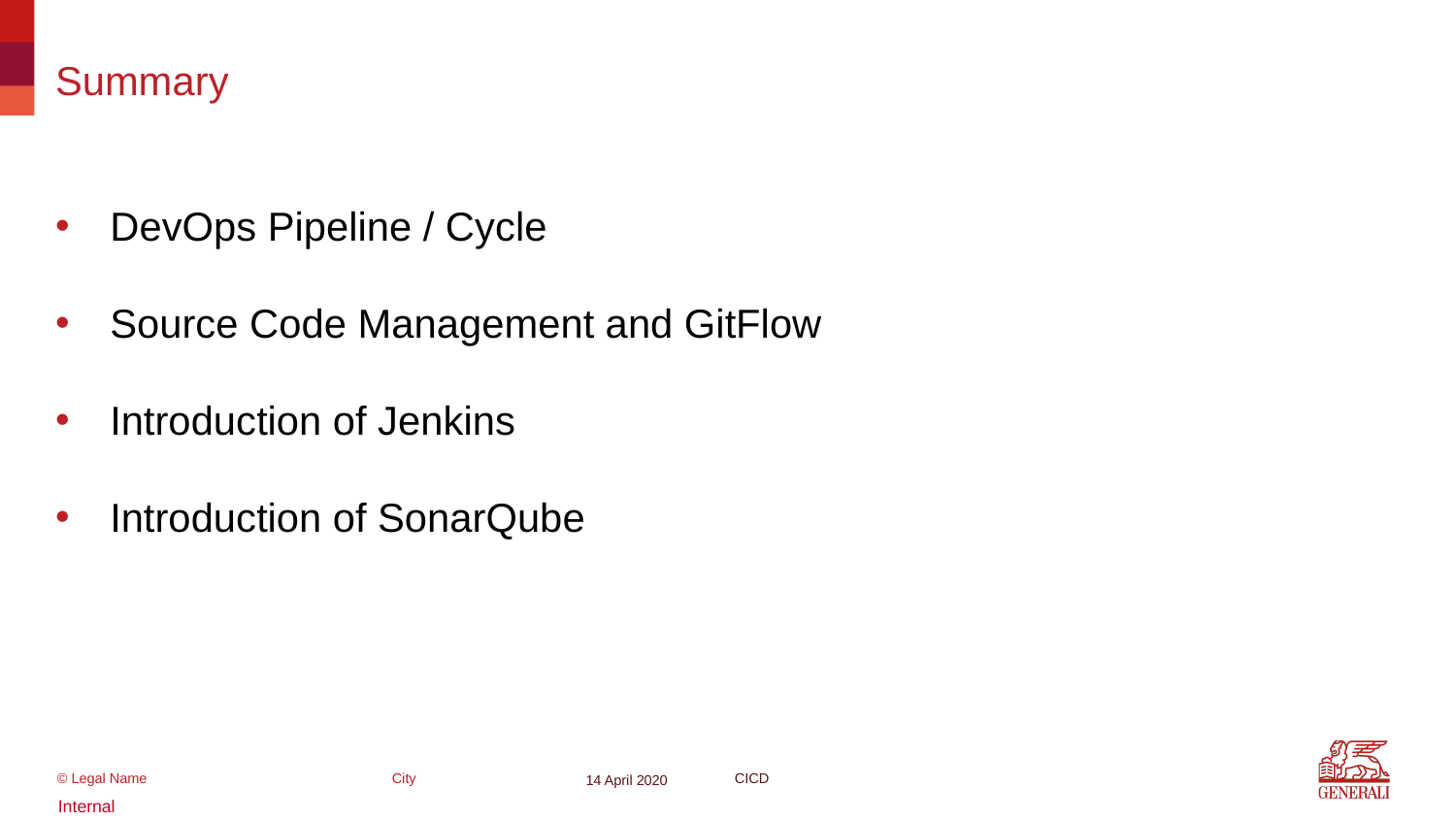

# Summary

DevOps Pipeline / Cycle

Source Code Management and GitFlow

Introduction of Jenkins

Introduction of SonarQube

14 April 2020
CICD